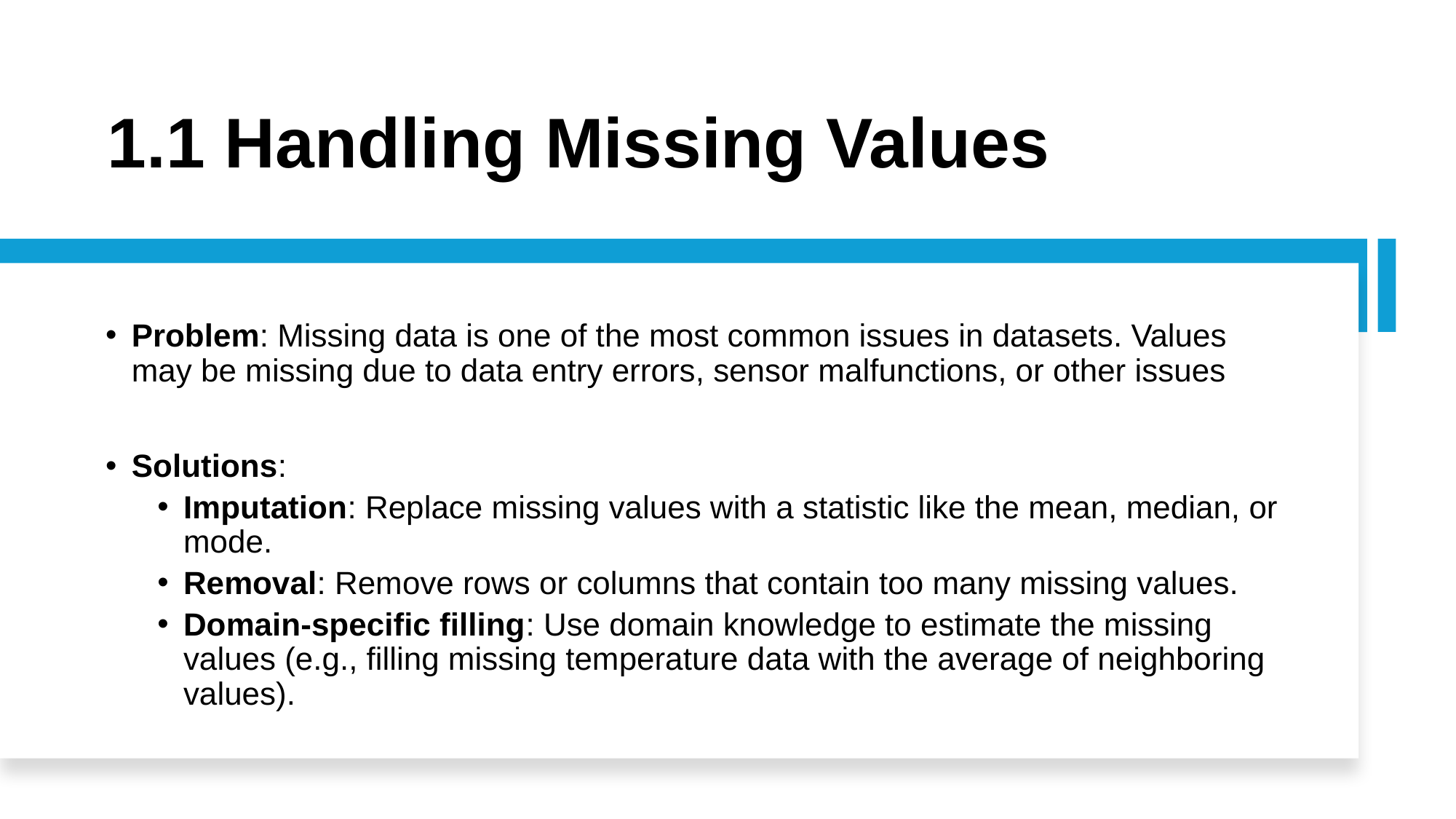

# 1.1 Handling Missing Values

Problem: Missing data is one of the most common issues in datasets. Values may be missing due to data entry errors, sensor malfunctions, or other issues

Solutions:
Imputation: Replace missing values with a statistic like the mean, median, or mode.
Removal: Remove rows or columns that contain too many missing values.
Domain-specific filling: Use domain knowledge to estimate the missing values (e.g., filling missing temperature data with the average of neighboring values).